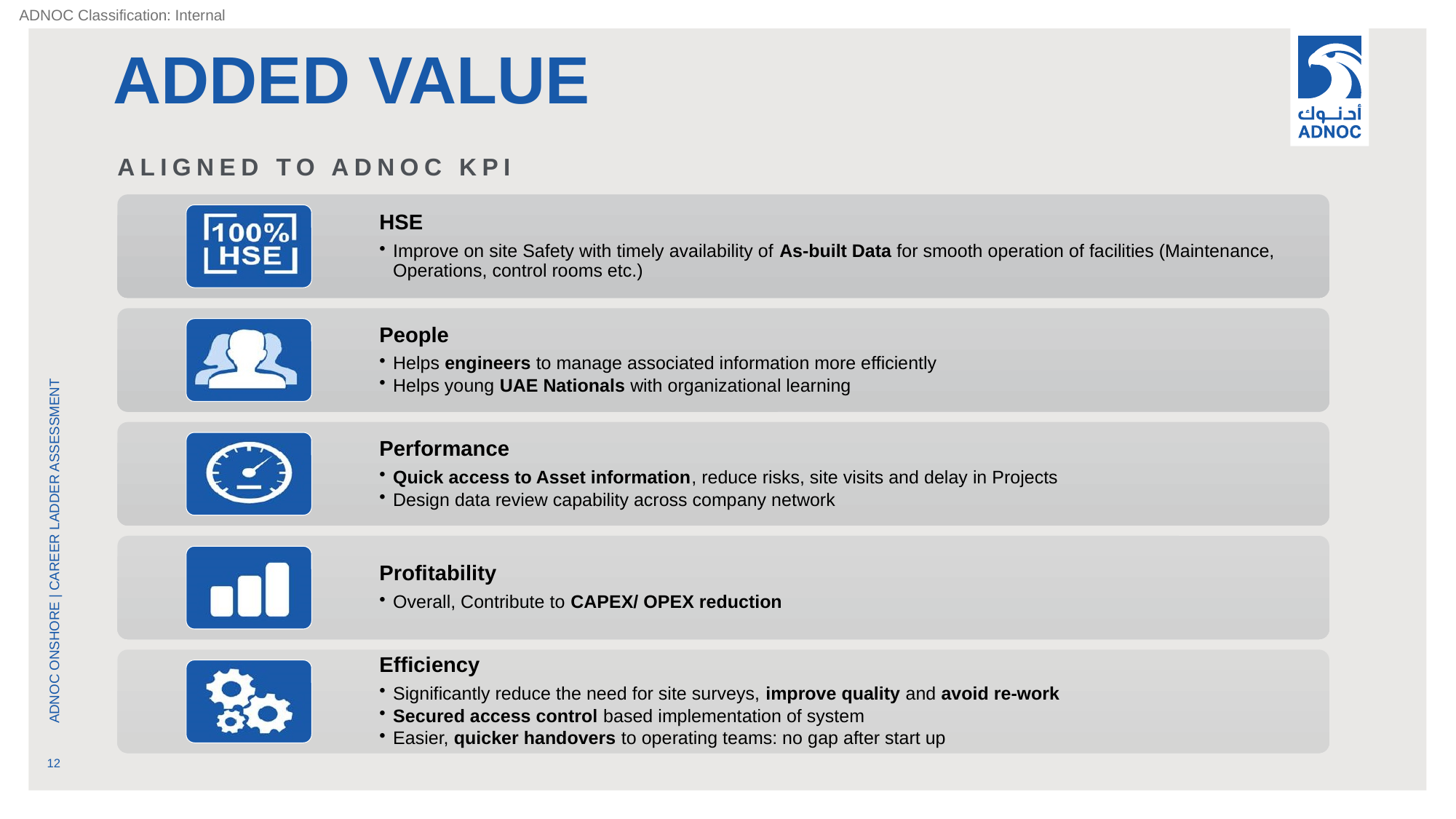

# Added value
Aligned to Adnoc KPI
HSE
Improve on site Safety with timely availability of As-built Data for smooth operation of facilities (Maintenance, Operations, control rooms etc.)
People
Helps engineers to manage associated information more efficiently
Helps young UAE Nationals with organizational learning
Performance
Quick access to Asset information, reduce risks, site visits and delay in Projects
Design data review capability across company network
Profitability
Overall, Contribute to CAPEX/ OPEX reduction
Efficiency
Significantly reduce the need for site surveys, improve quality and avoid re-work
Secured access control based implementation of system
Easier, quicker handovers to operating teams: no gap after start up
Adnoc Onshore | Career Ladder Assessment
12